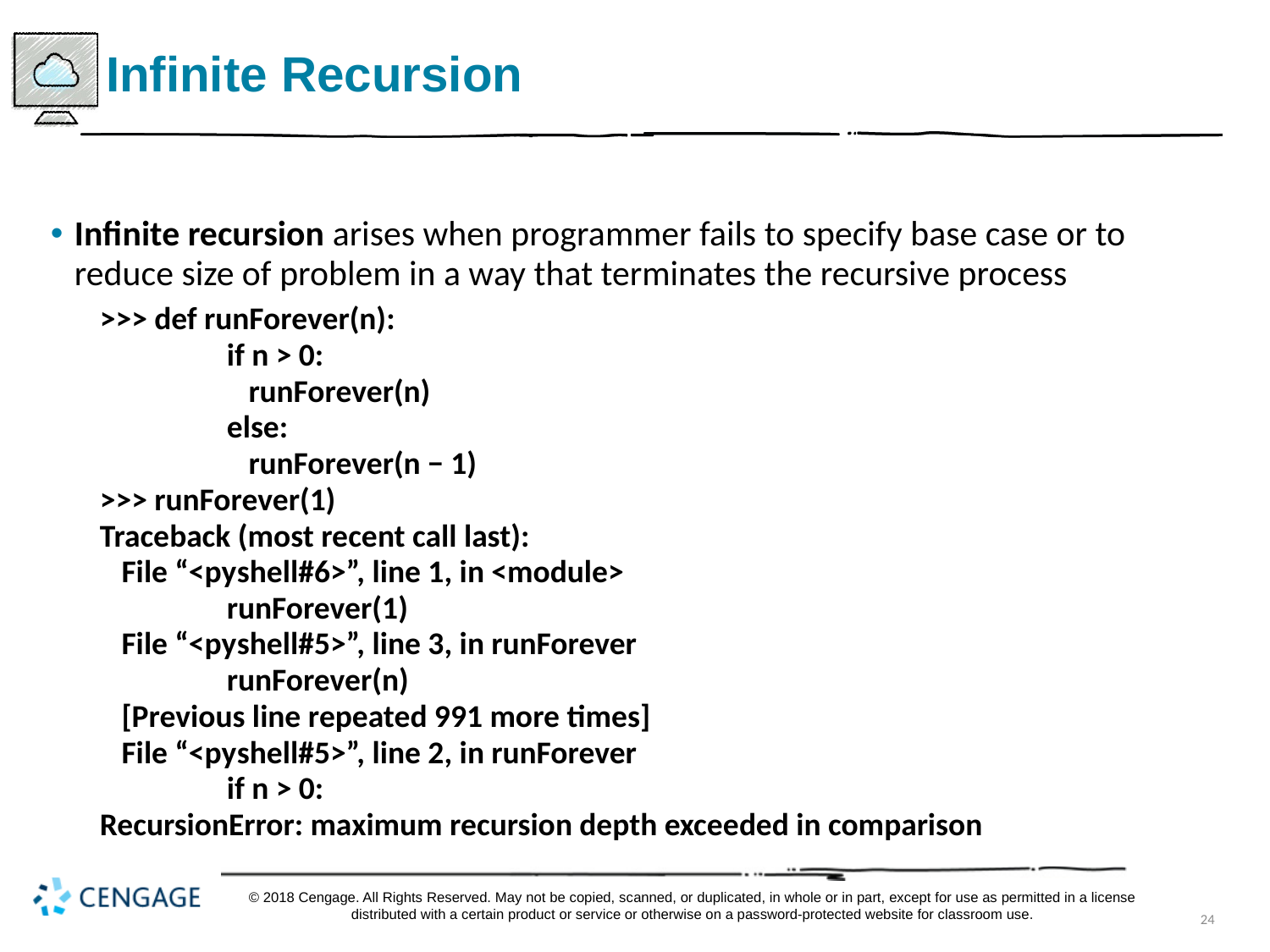

# Infinite Recursion
Infinite recursion arises when programmer fails to specify base case or to reduce size of problem in a way that terminates the recursive process
>>> def runForever(n):
	if n > 0:
	   runForever(n)
	else:
	   runForever(n − 1)
>>> runForever(1)
Traceback (most recent call last):
   File “<py shell#6>”, line 1, in <module>
	runForever(1)
   File “<py shell#5>”, line 3, in runForever
	runForever(n)
   [Previous line repeated 991 more times]
   File “<py shell#5>”, line 2, in runForever
	if n > 0:
RecursionError: maximum recursion depth exceeded in comparison
© 2018 Cengage. All Rights Reserved. May not be copied, scanned, or duplicated, in whole or in part, except for use as permitted in a license distributed with a certain product or service or otherwise on a password-protected website for classroom use.